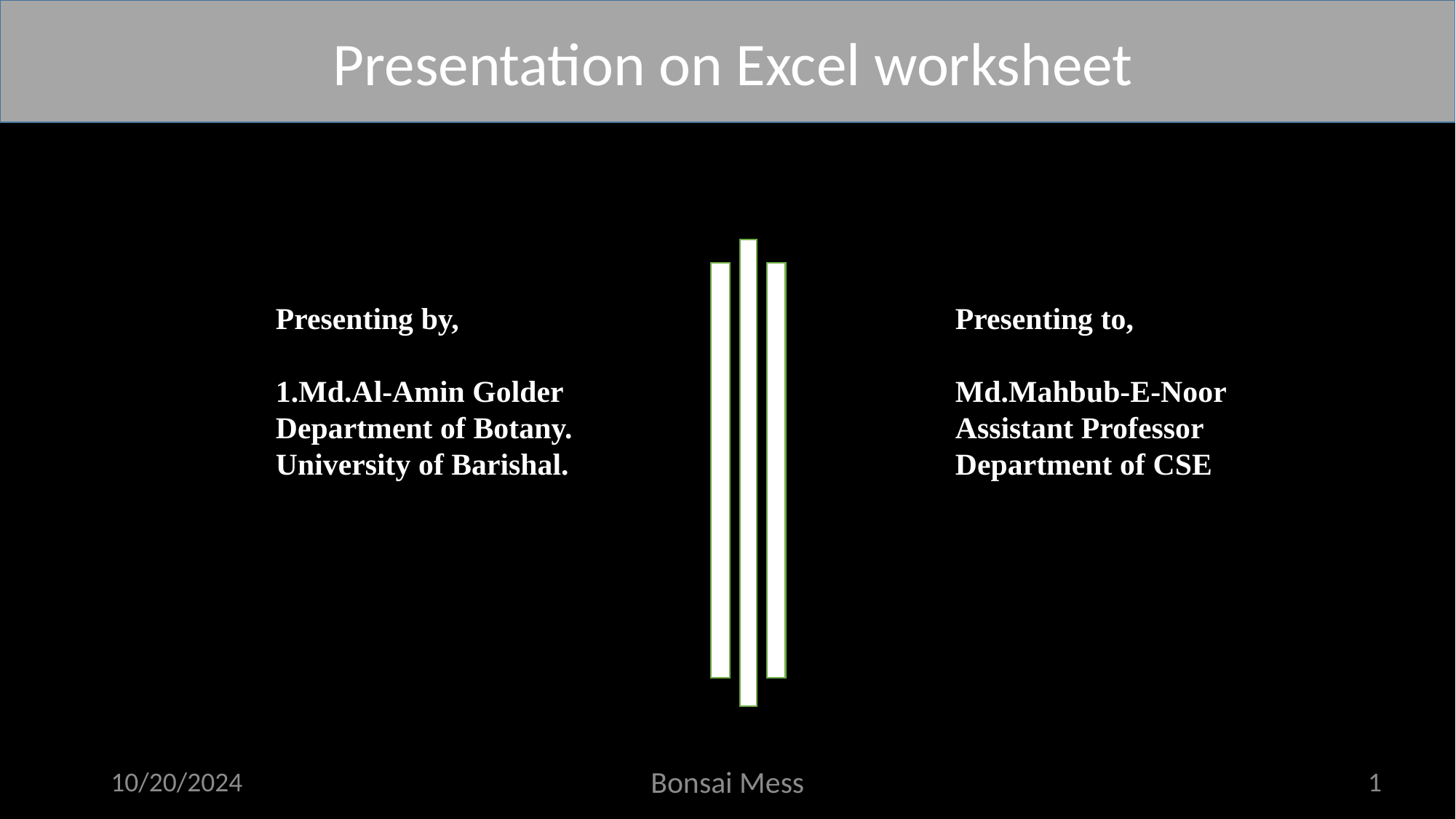

Presentation on Excel worksheet

Presenting by,

1.Md.Al-Amin Golder
Department of Botany.
University of Barishal.

Presenting to,

Md.Mahbub-E-Noor
Assistant Professor
Department of CSE
1
10/20/2024
Bonsai Mess